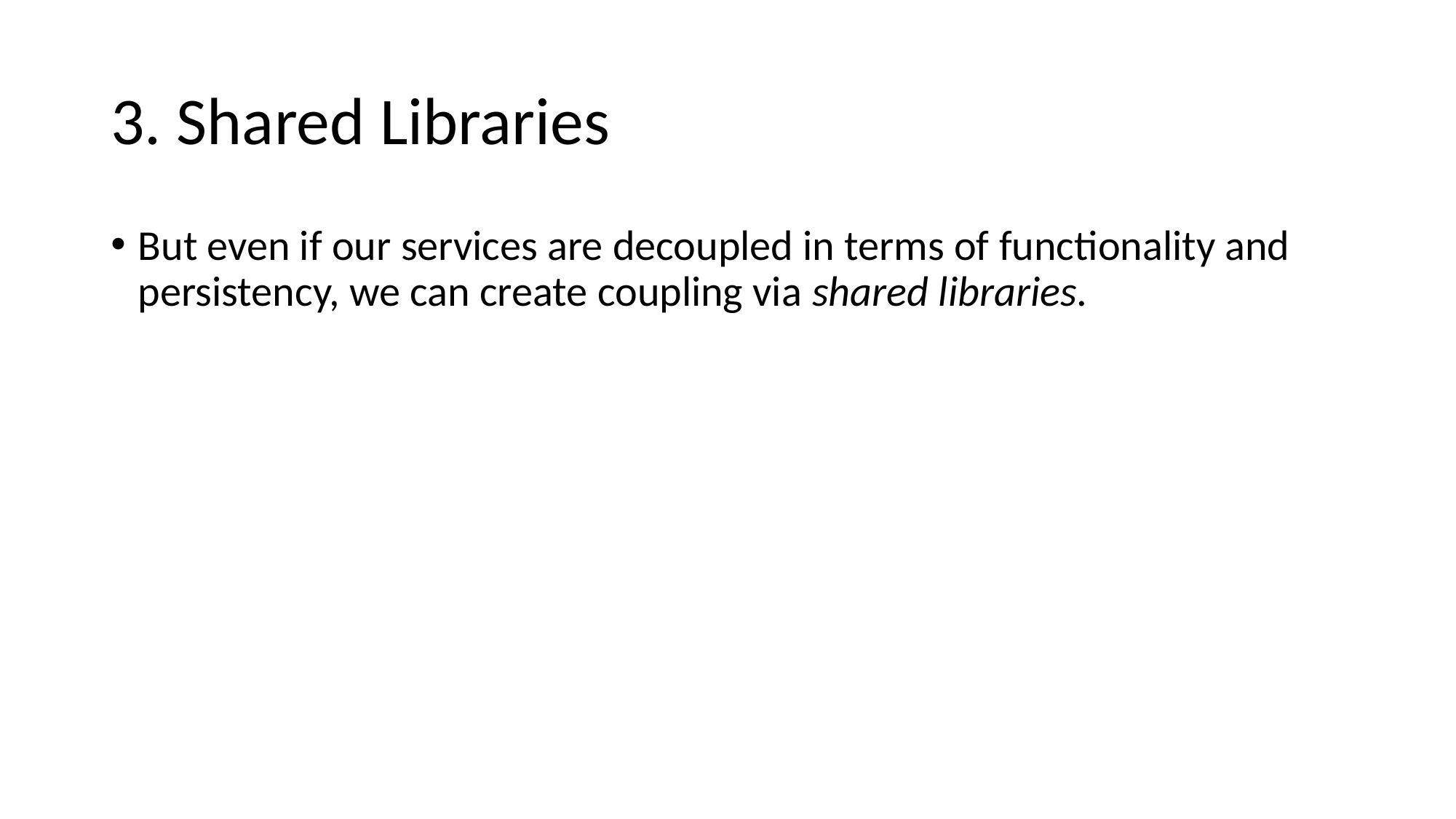

# 3. Shared Libraries
But even if our services are decoupled in terms of functionality and persistency, we can create coupling via shared libraries.